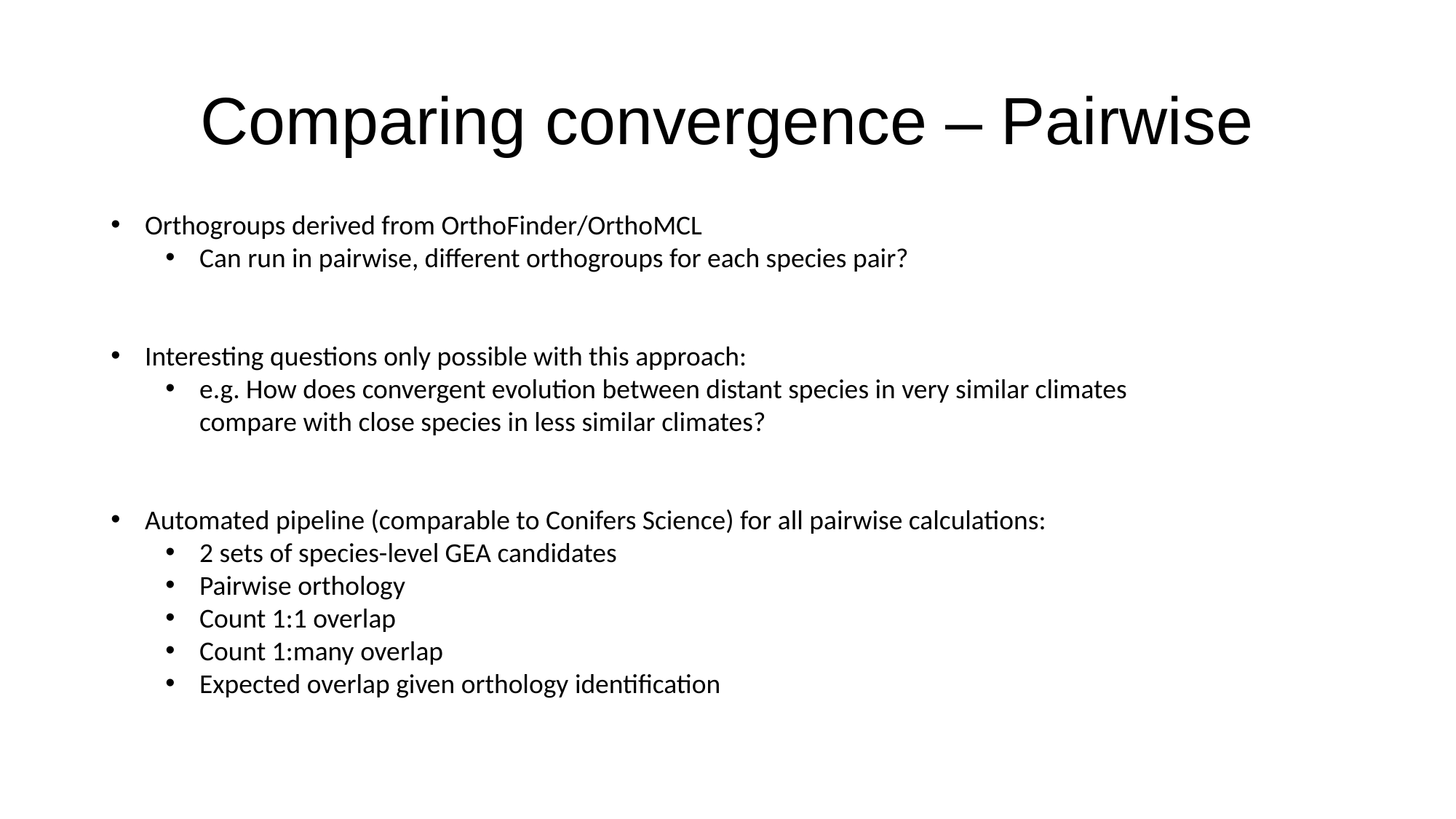

# Comparing convergence – Pairwise
Orthogroups derived from OrthoFinder/OrthoMCL
Can run in pairwise, different orthogroups for each species pair?

Interesting questions only possible with this approach:
e.g. How does convergent evolution between distant species in very similar climates compare with close species in less similar climates?

Automated pipeline (comparable to Conifers Science) for all pairwise calculations:
2 sets of species-level GEA candidates
Pairwise orthology
Count 1:1 overlap
Count 1:many overlap
Expected overlap given orthology identification